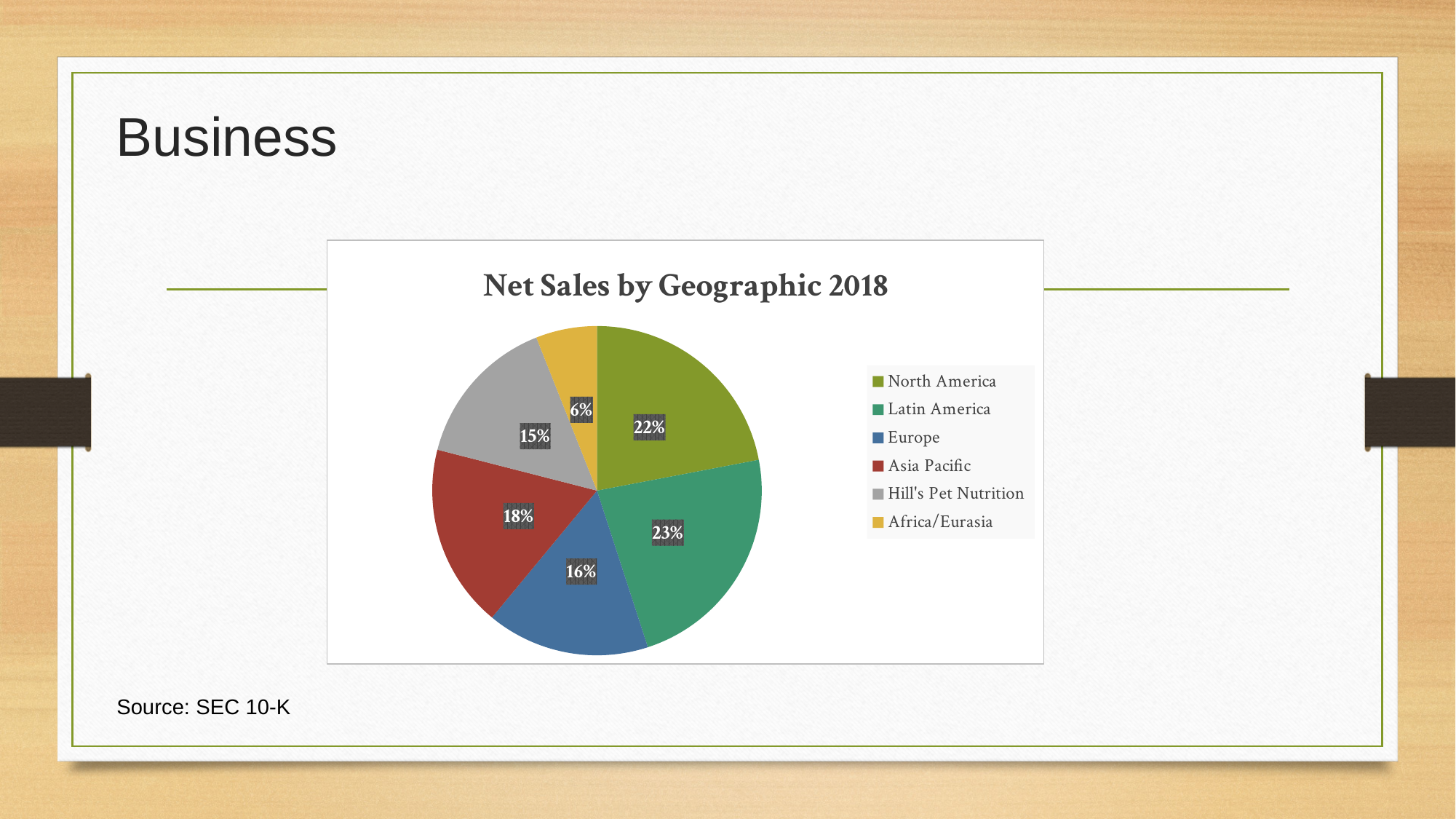

# Business

### Chart: Net Sales by Geographic 2018

| Category | Net Sales by Geographic |
|---|---|
| North America | 0.22 |
| Latin America | 0.23 |
| Europe | 0.16 |
| Asia Pacific | 0.18 |
| Hill's Pet Nutrition  | 0.15 |
| Africa/Eurasia | 0.06 |
Source: SEC 10-K